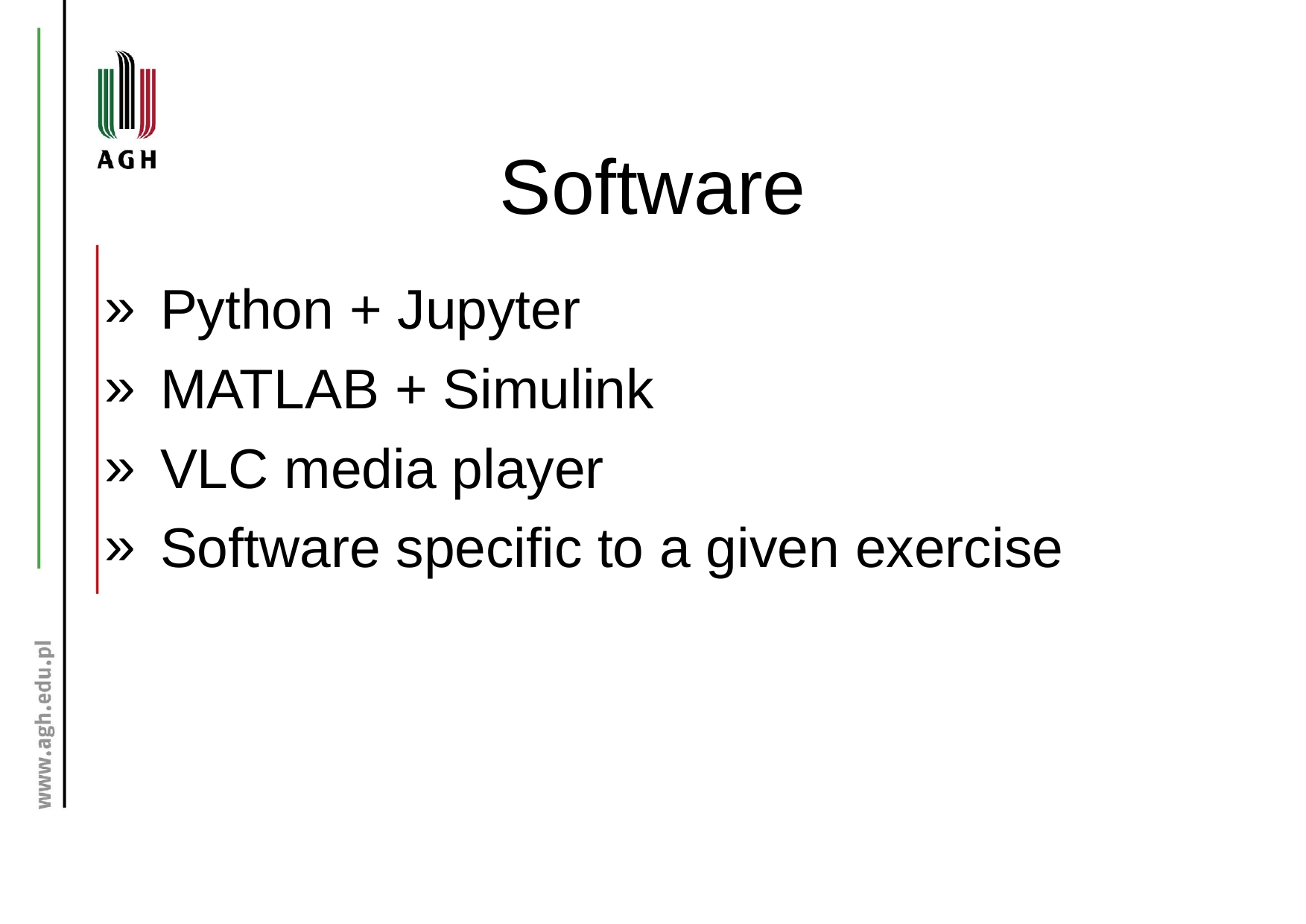

# Software
Python + Jupyter
MATLAB + Simulink
VLC media player
Software specific to a given exercise